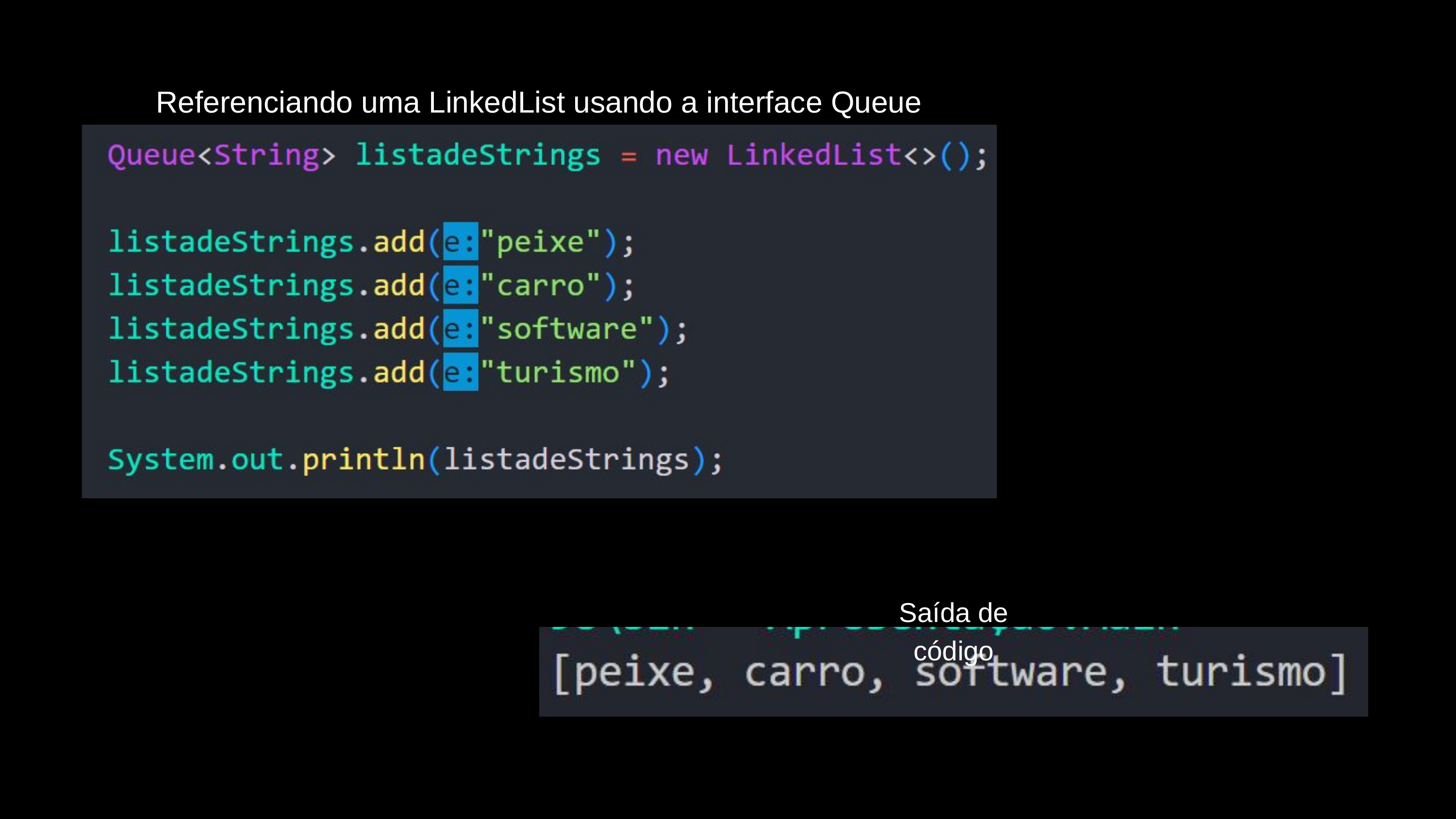

Referenciando uma LinkedList usando a interface Queue

Saída de código